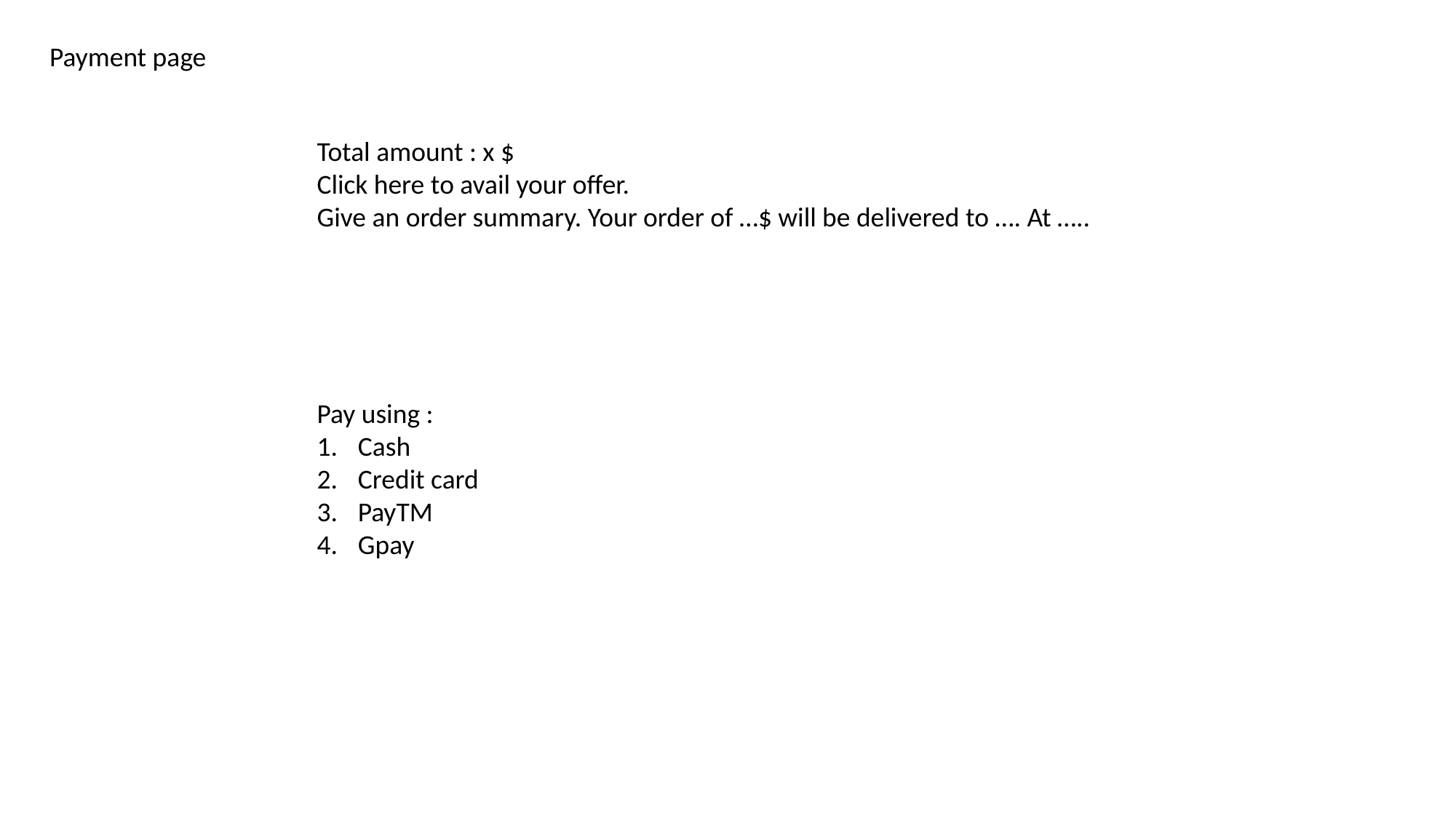

Payment page
Total amount : x $
Click here to avail your offer.
Give an order summary. Your order of …$ will be delivered to …. At …..

Pay using :
Cash
Credit card
PayTM
Gpay